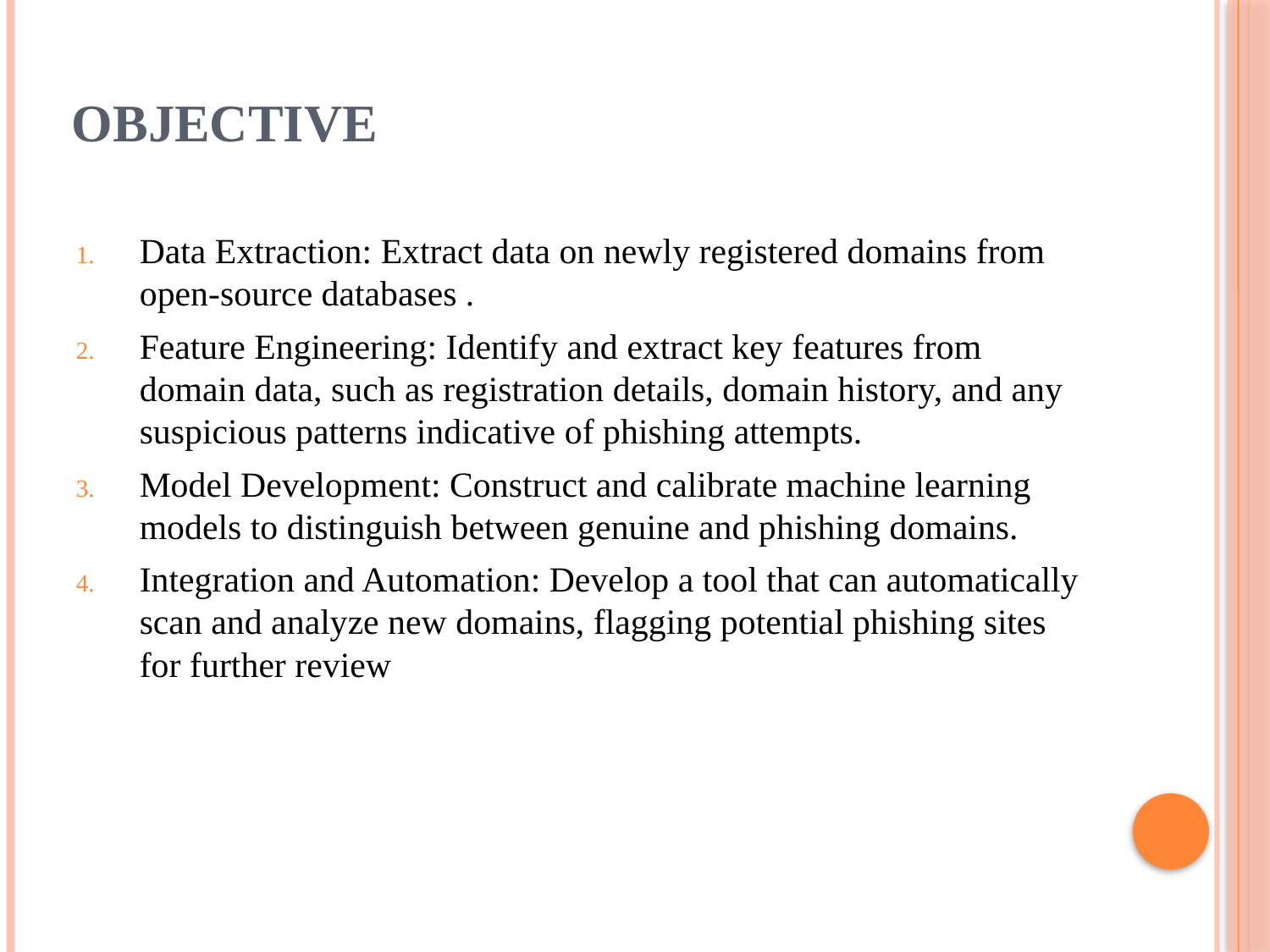

# Objective
Data Extraction: Extract data on newly registered domains from open-source databases .
Feature Engineering: Identify and extract key features from domain data, such as registration details, domain history, and any suspicious patterns indicative of phishing attempts.
Model Development: Construct and calibrate machine learning models to distinguish between genuine and phishing domains.
Integration and Automation: Develop a tool that can automatically scan and analyze new domains, flagging potential phishing sites for further review